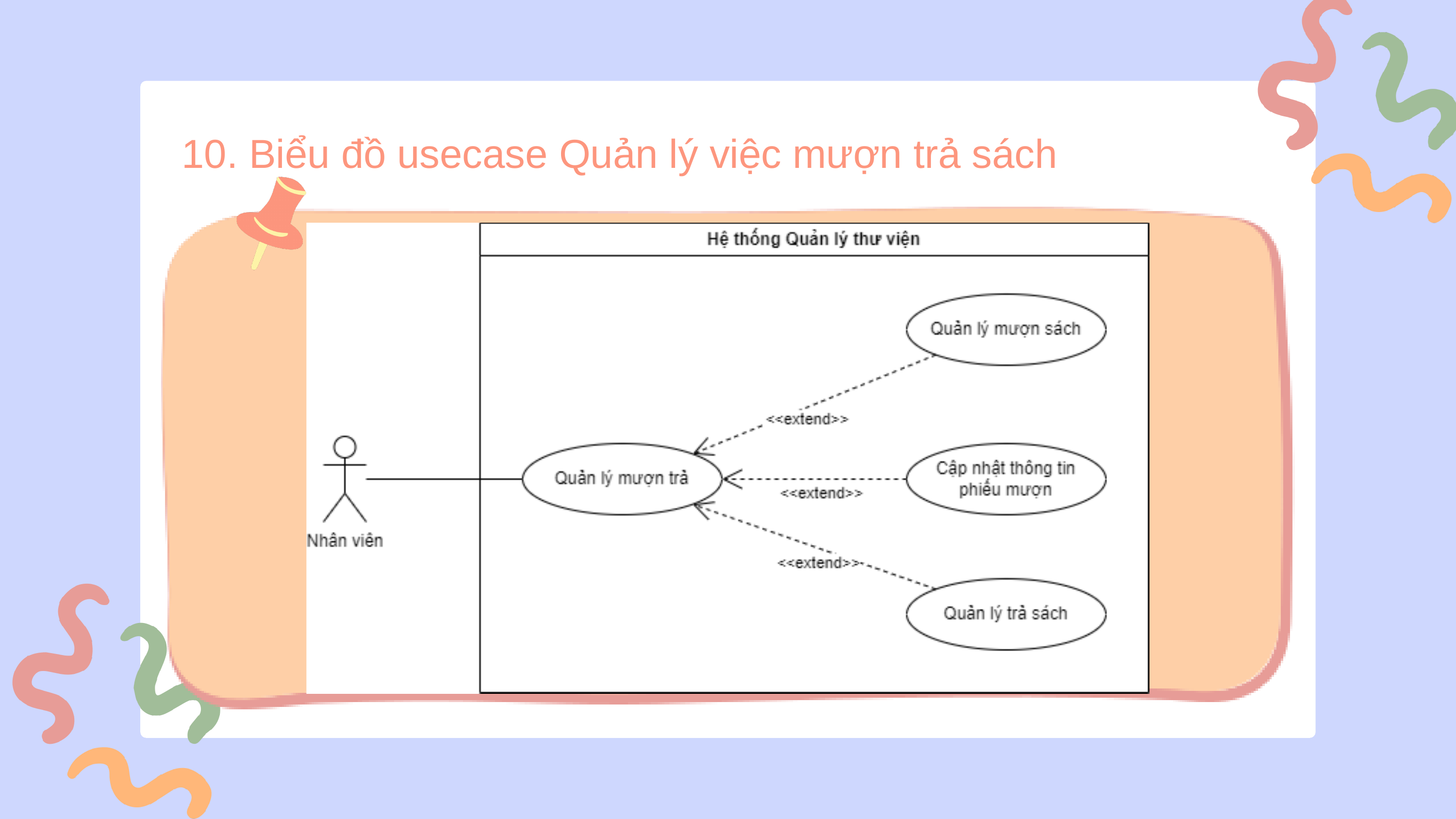

10. Biểu đồ usecase Quản lý việc mượn trả sách